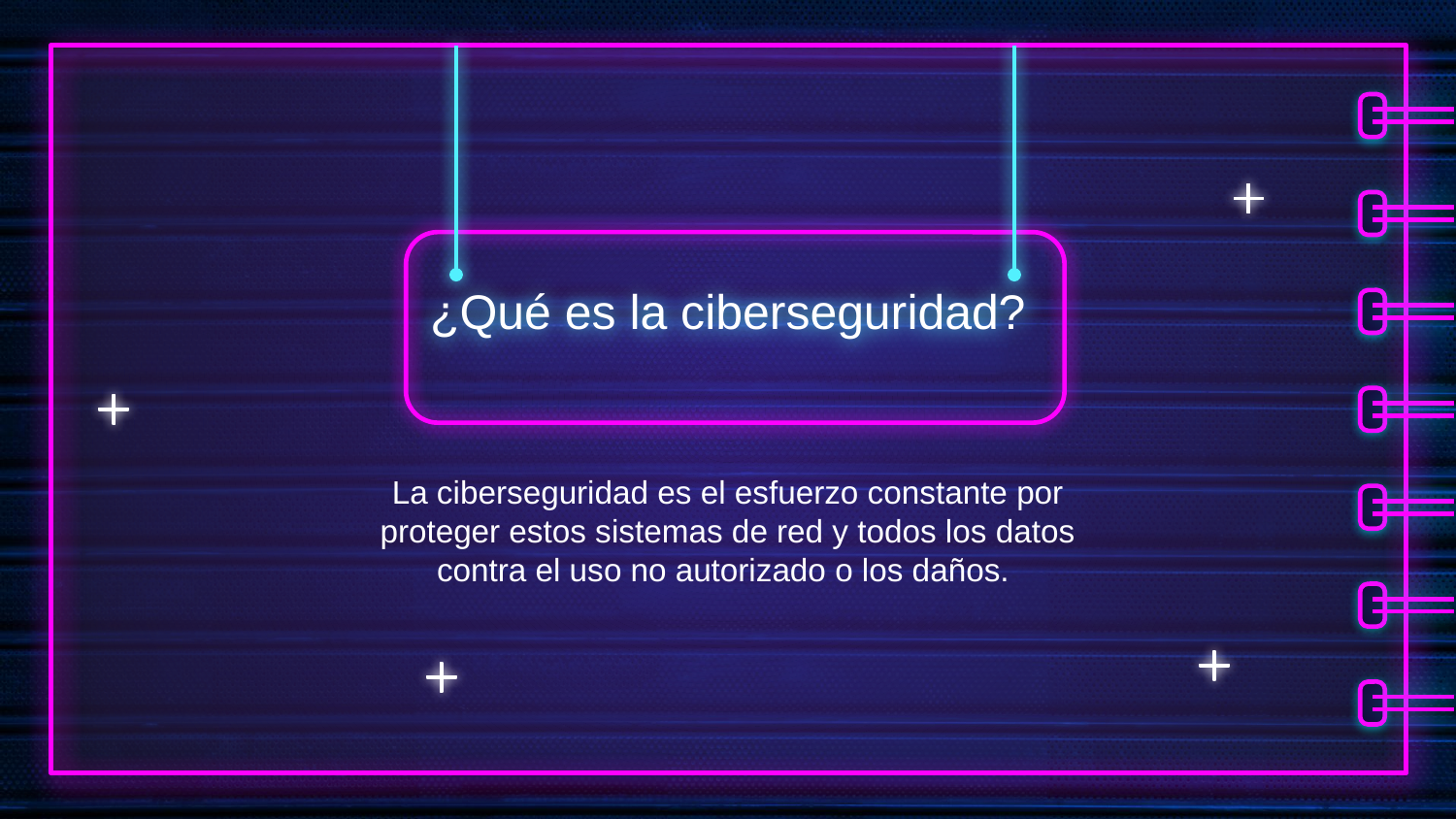

# ¿Qué es la ciberseguridad?

La ciberseguridad es el esfuerzo constante por proteger estos sistemas de red y todos los datos contra el uso no autorizado o los daños.